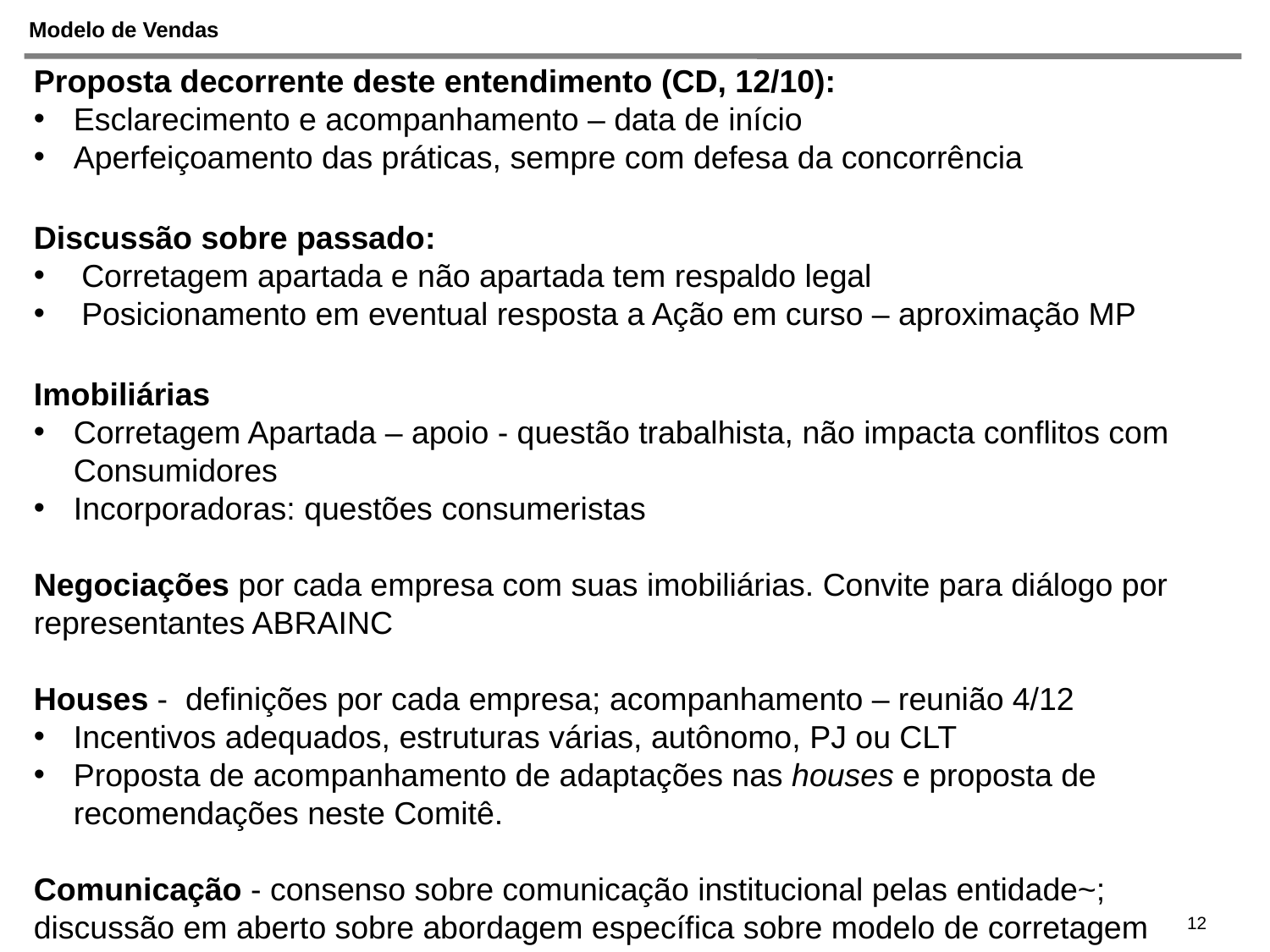

# Modelo de Vendas

Proposta decorrente deste entendimento (CD, 12/10):
Esclarecimento e acompanhamento – data de início
Aperfeiçoamento das práticas, sempre com defesa da concorrência

Discussão sobre passado:
Corretagem apartada e não apartada tem respaldo legal
Posicionamento em eventual resposta a Ação em curso – aproximação MP

Imobiliárias
Corretagem Apartada – apoio - questão trabalhista, não impacta conflitos com Consumidores
Incorporadoras: questões consumeristas

Negociações por cada empresa com suas imobiliárias. Convite para diálogo por representantes ABRAINC

Houses -  definições por cada empresa; acompanhamento – reunião 4/12
Incentivos adequados, estruturas várias, autônomo, PJ ou CLT
Proposta de acompanhamento de adaptações nas houses e proposta de recomendações neste Comitê.

Comunicação - consenso sobre comunicação institucional pelas entidade~; discussão em aberto sobre abordagem específica sobre modelo de corretagem

12